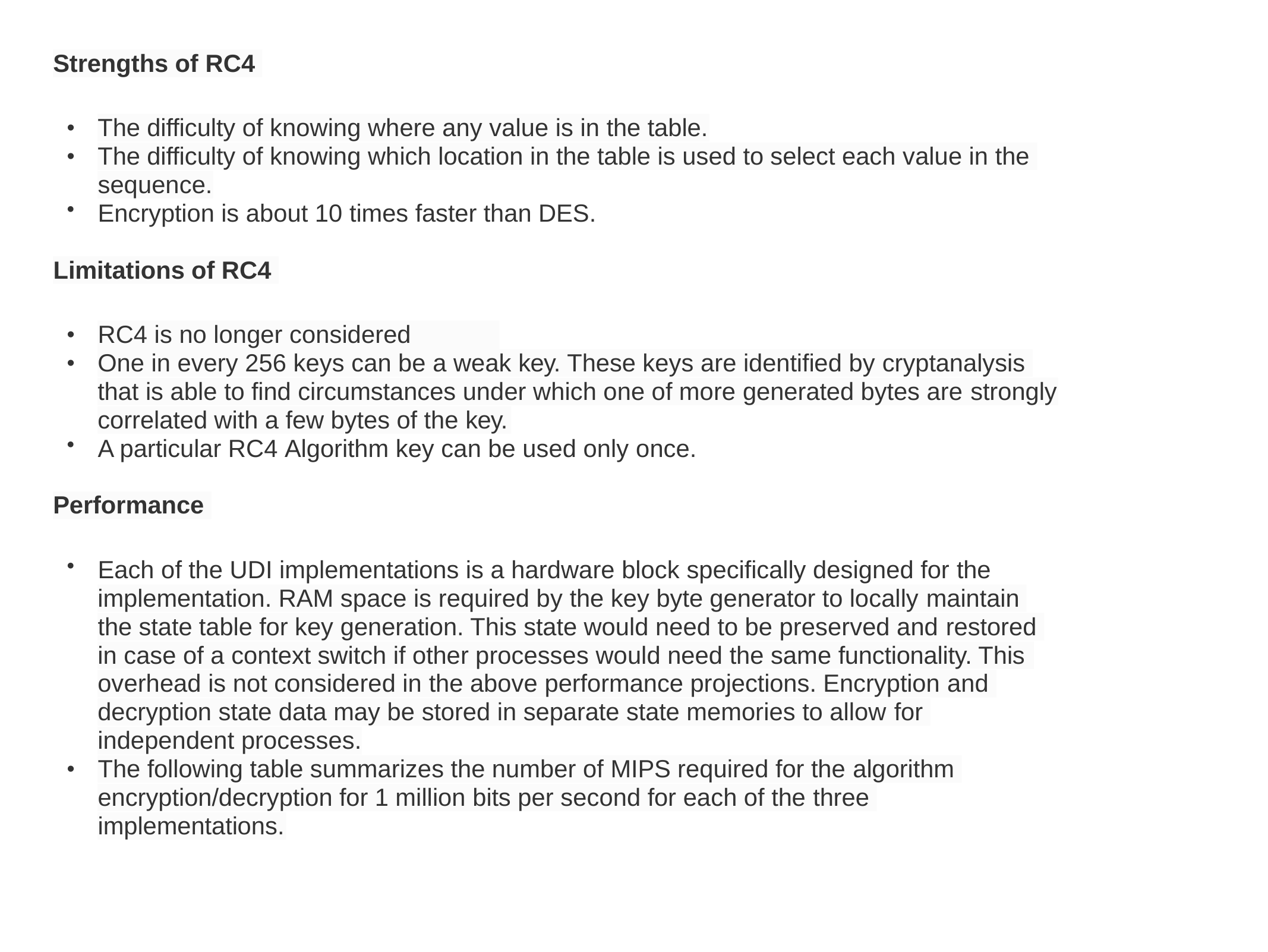

Strengths of RC4
•
•
The difficulty of knowing where any value is in the table.
The difficulty of knowing which location in the table is used to select each value in the
sequence.
Encryption is about 10 times faster than DES.
Limitations of RC4
•
•
RC4 is no longer considered secure.
One in every 256 keys can be a weak key. These keys are identified by cryptanalysis
that is able to find circumstances under which one of more generated bytes are strongly
correlated with a few bytes of the key.
A particular RC4 Algorithm key can be used only once.
Performance
Each of the UDI implementations is a hardware block specifically designed for the
implementation. RAM space is required by the key byte generator to locally maintain
the state table for key generation. This state would need to be preserved and restored
in case of a context switch if other processes would need the same functionality. This
overhead is not considered in the above performance projections. Encryption and
decryption state data may be stored in separate state memories to allow for
independent processes.
•
The following table summarizes the number of MIPS required for the algorithm
encryption/decryption for 1 million bits per second for each of the three
implementations.